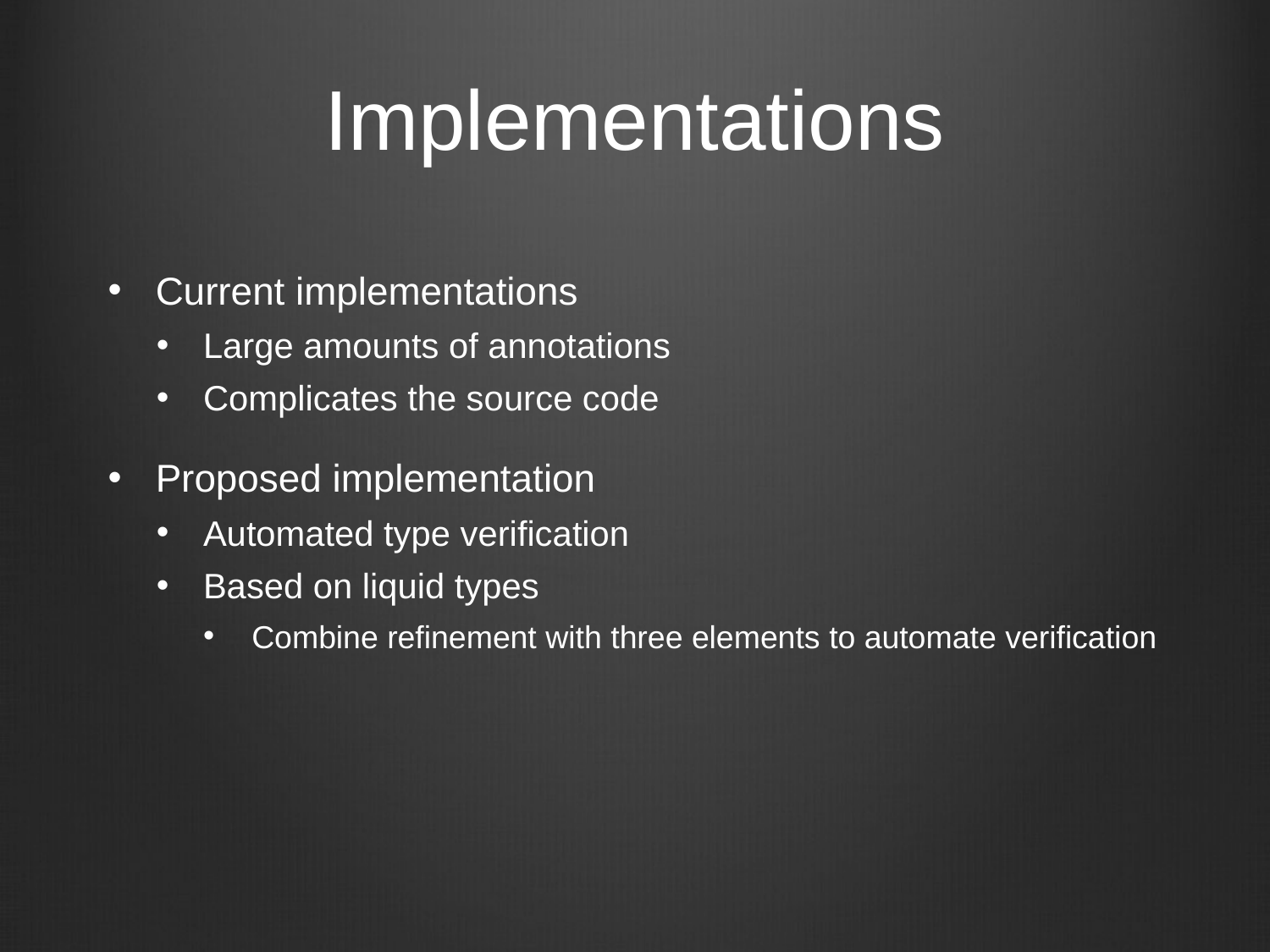

# Implementations
Current implementations
Large amounts of annotations
Complicates the source code
Proposed implementation
Automated type verification
Based on liquid types
Combine refinement with three elements to automate verification